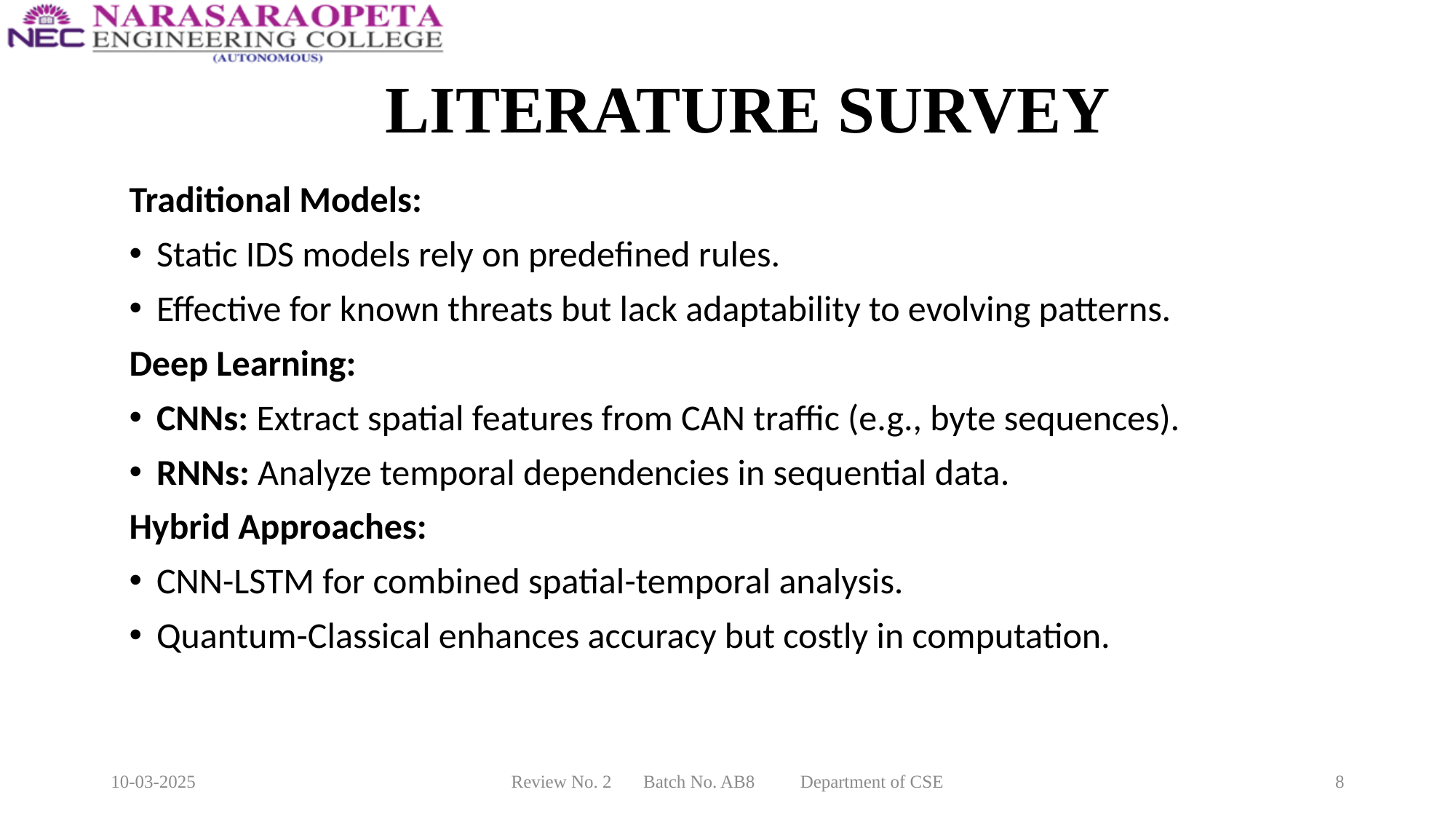

# LITERATURE SURVEY
Traditional Models:
Static IDS models rely on predefined rules.
Effective for known threats but lack adaptability to evolving patterns.
Deep Learning:
CNNs: Extract spatial features from CAN traffic (e.g., byte sequences).
RNNs: Analyze temporal dependencies in sequential data.
Hybrid Approaches:
CNN-LSTM for combined spatial-temporal analysis.
Quantum-Classical enhances accuracy but costly in computation.

10-03-2025
Review No. 2       Batch No. AB8          Department of CSE
8